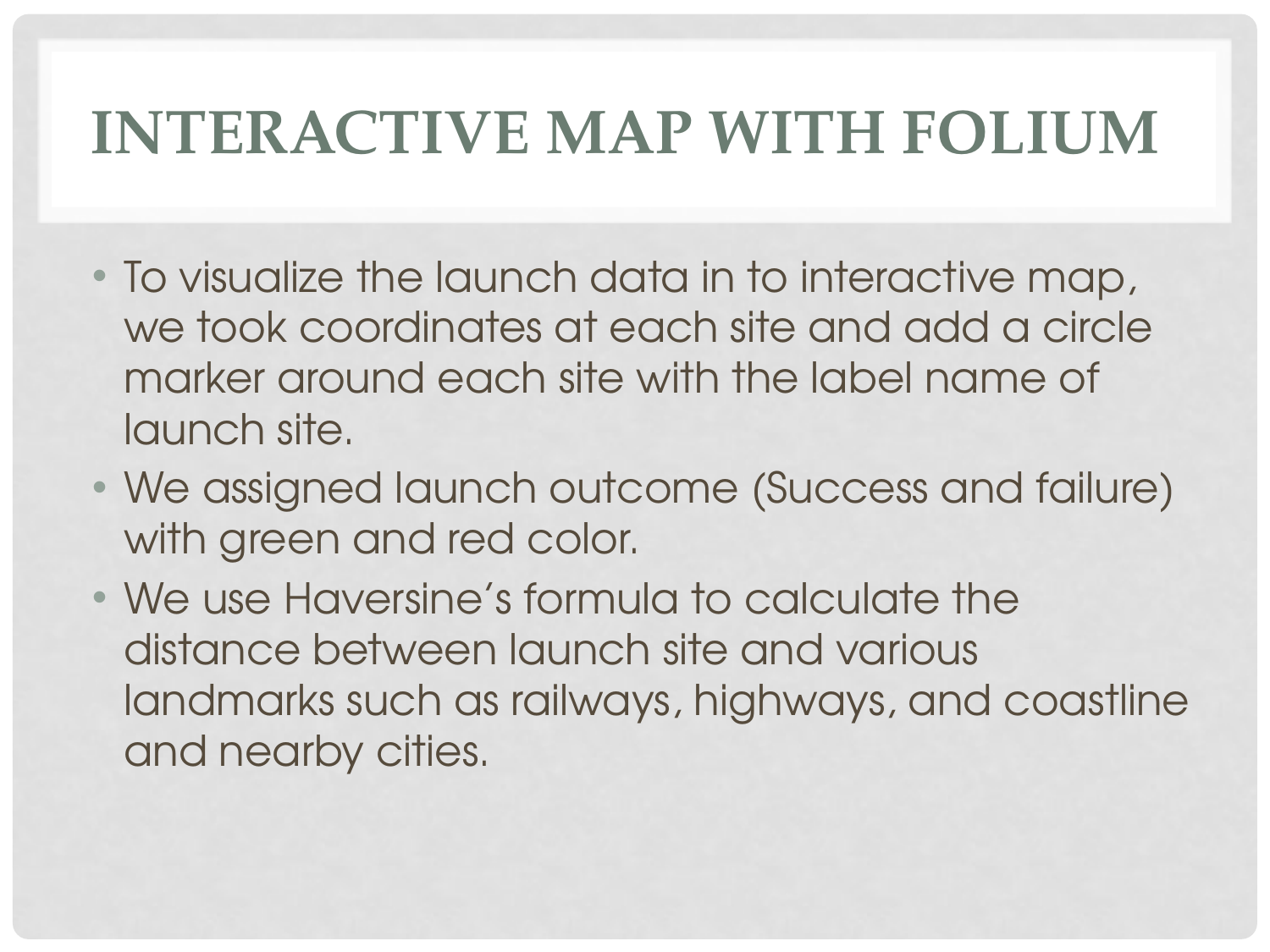

# Interactive Map with Folium
To visualize the launch data in to interactive map, we took coordinates at each site and add a circle marker around each site with the label name of launch site.
We assigned launch outcome (Success and failure) with green and red color.
We use Haversine’s formula to calculate the distance between launch site and various landmarks such as railways, highways, and coastline and nearby cities.